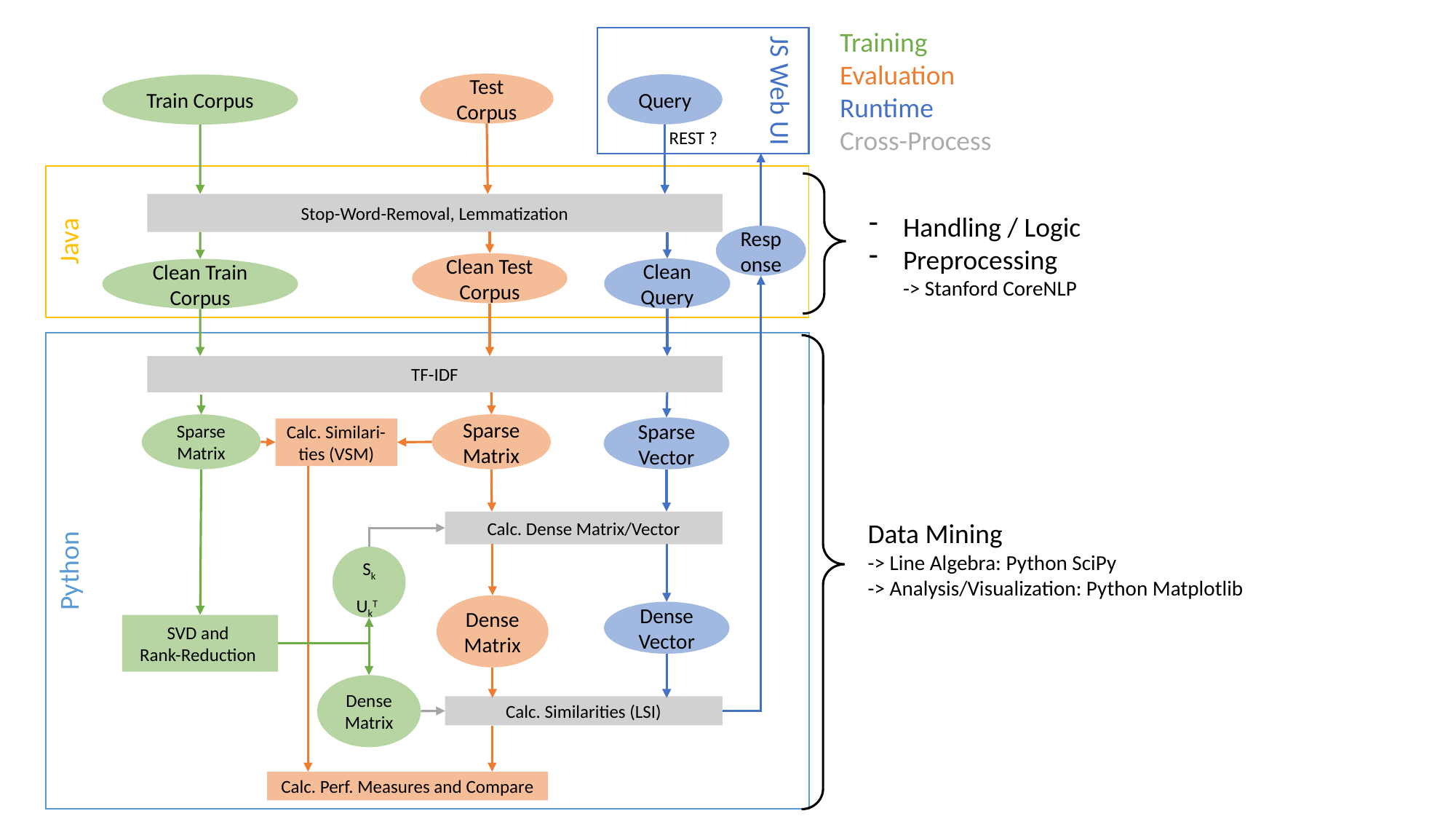

Training
Evaluation
Runtime
Cross-Process
JS Web UI
Test Corpus
Query
Train Corpus
REST ?
Java

Stop-Word-Removal, Lemmatization
Handling / Logic
Preprocessing
-> Stanford CoreNLP
Response
Clean Test Corpus
Clean Query
Clean Train Corpus
Python

TF-IDF
Sparse Matrix
Sparse Matrix
Sparse Vector
Calc. Similari-ties (VSM)
Data Mining
-> Line Algebra: Python SciPy
-> Analysis/Visualization: Python Matplotlib
Calc. Dense Matrix/Vector
 Sk  UkT
Dense
Matrix
Dense Vector
SVD and
Rank-Reduction
Dense
Matrix
Calc. Similarities (LSI)
Calc. Perf. Measures and Compare